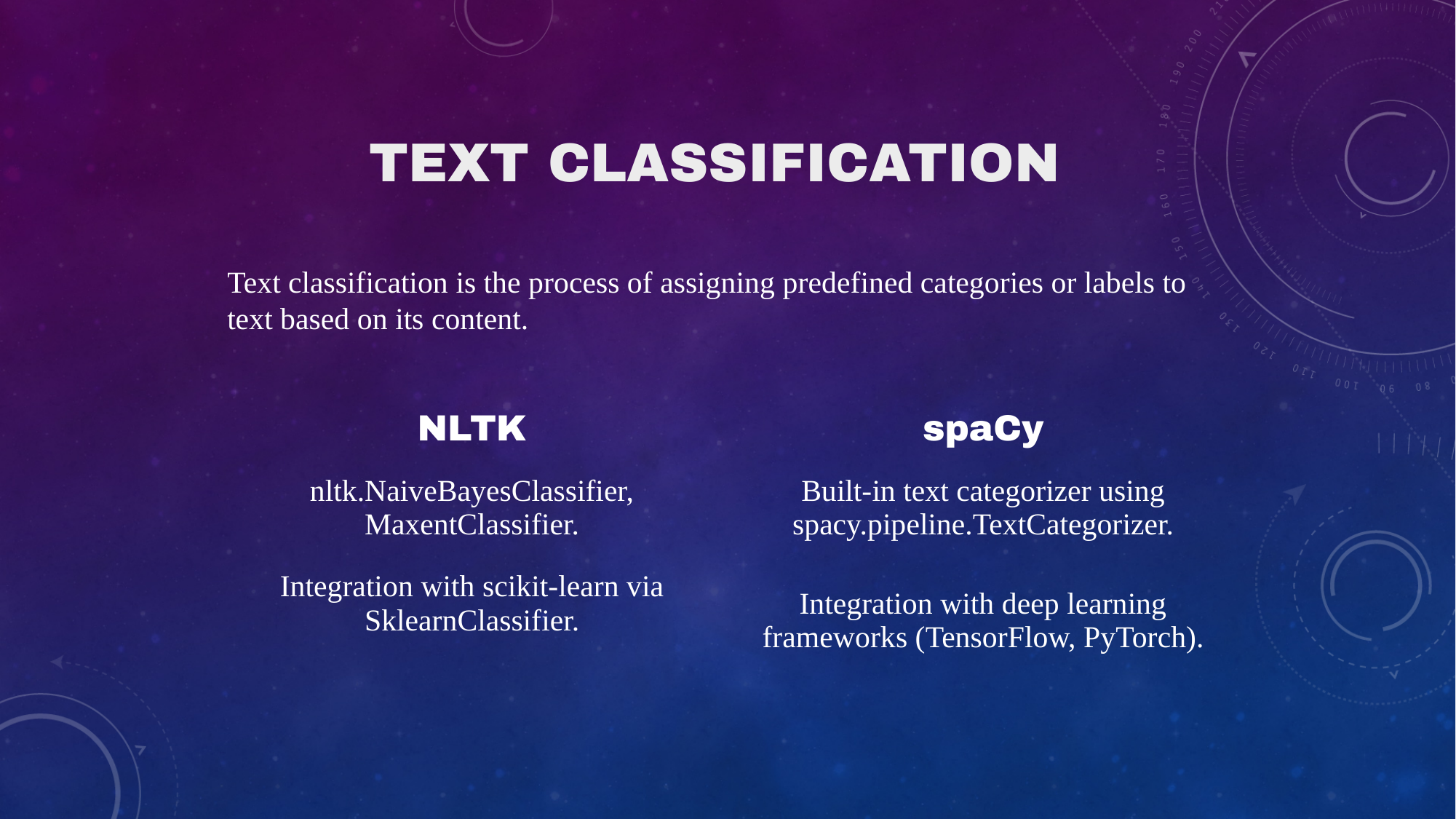

# Text Classification
Text classification is the process of assigning predefined categories or labels to text based on its content.
| NLTK | spaCy |
| --- | --- |
| nltk.NaiveBayesClassifier, MaxentClassifier. | Built-in text categorizer using spacy.pipeline.TextCategorizer. |
| Integration with scikit-learn via SklearnClassifier. | Integration with deep learning frameworks (TensorFlow, PyTorch). |